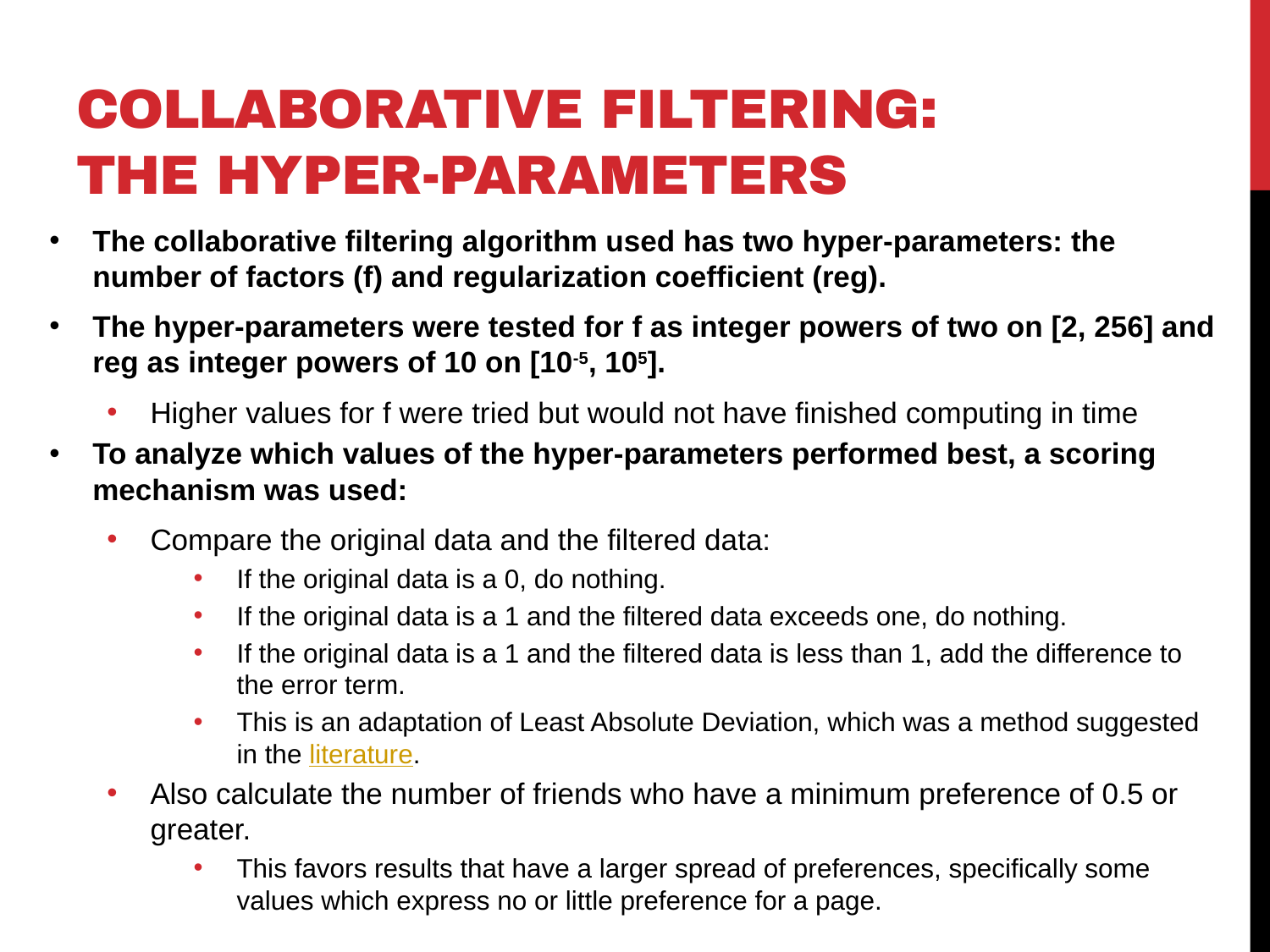

# Collaborative Filtering: The Hyper-parameters
The collaborative filtering algorithm used has two hyper-parameters: the number of factors (f) and regularization coefficient (reg).
The hyper-parameters were tested for f as integer powers of two on [2, 256] and reg as integer powers of 10 on [10-5, 105].
Higher values for f were tried but would not have finished computing in time
To analyze which values of the hyper-parameters performed best, a scoring mechanism was used:
Compare the original data and the filtered data:
If the original data is a 0, do nothing.
If the original data is a 1 and the filtered data exceeds one, do nothing.
If the original data is a 1 and the filtered data is less than 1, add the difference to the error term.
This is an adaptation of Least Absolute Deviation, which was a method suggested in the literature.
Also calculate the number of friends who have a minimum preference of 0.5 or greater.
This favors results that have a larger spread of preferences, specifically some values which express no or little preference for a page.